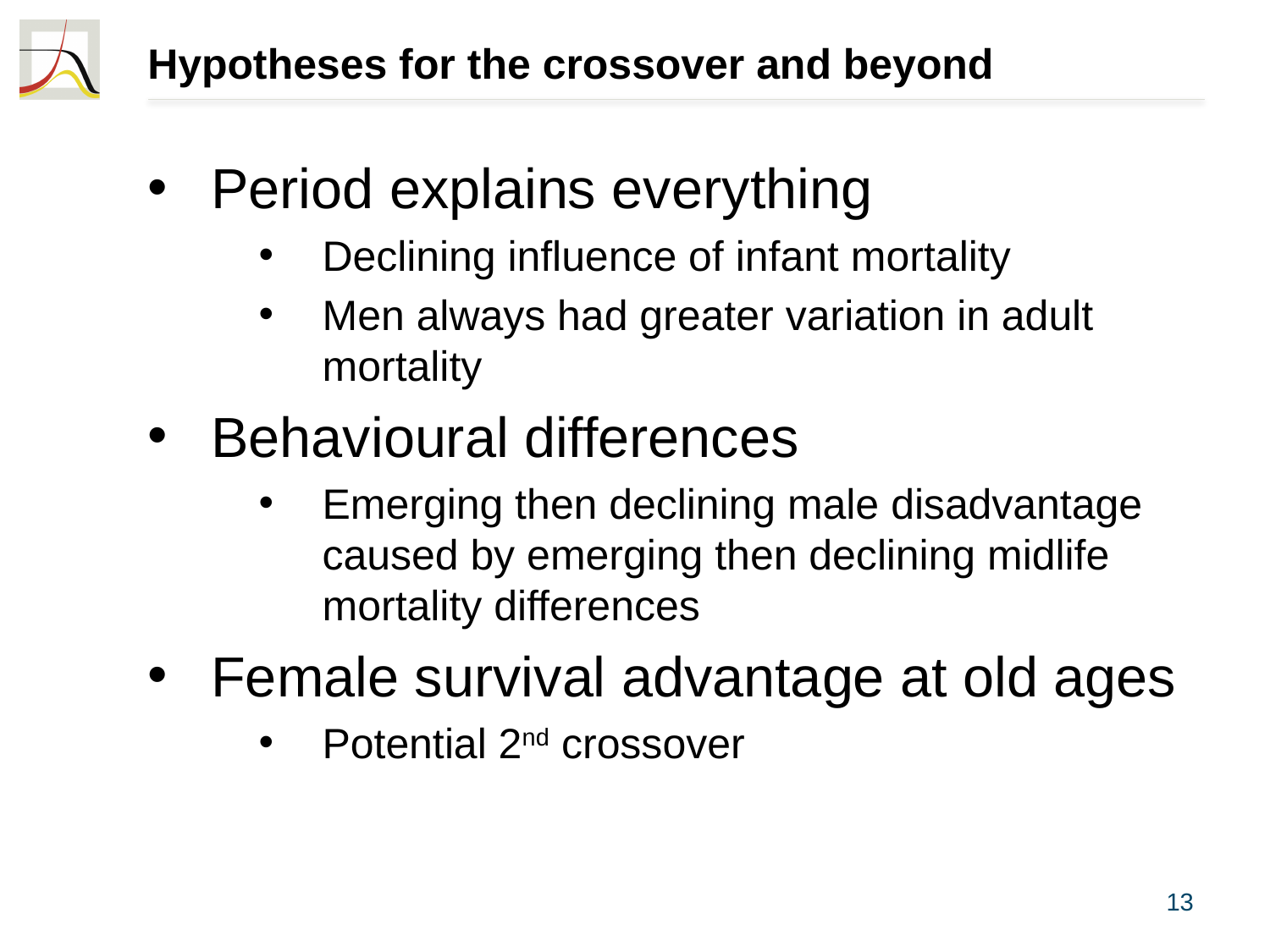

# Hypotheses for the crossover and beyond
Period explains everything
Declining influence of infant mortality
Men always had greater variation in adult mortality
Behavioural differences
Emerging then declining male disadvantage caused by emerging then declining midlife mortality differences
Female survival advantage at old ages
Potential 2nd crossover

13